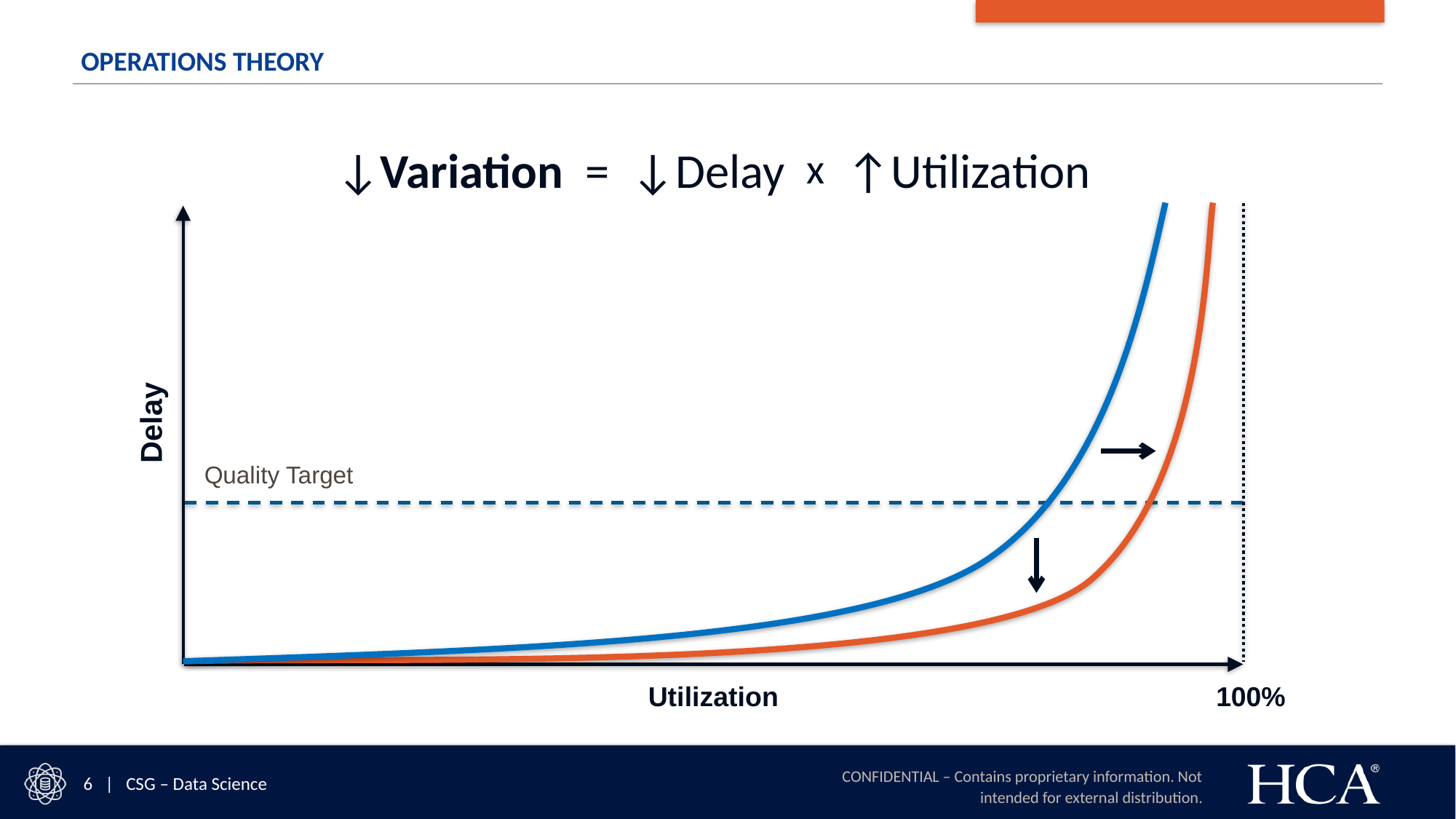

# Operations Theory
↓Variation  =  ↓Delay  x  ↑Utilization

Delay
Quality Target
Utilization
100%